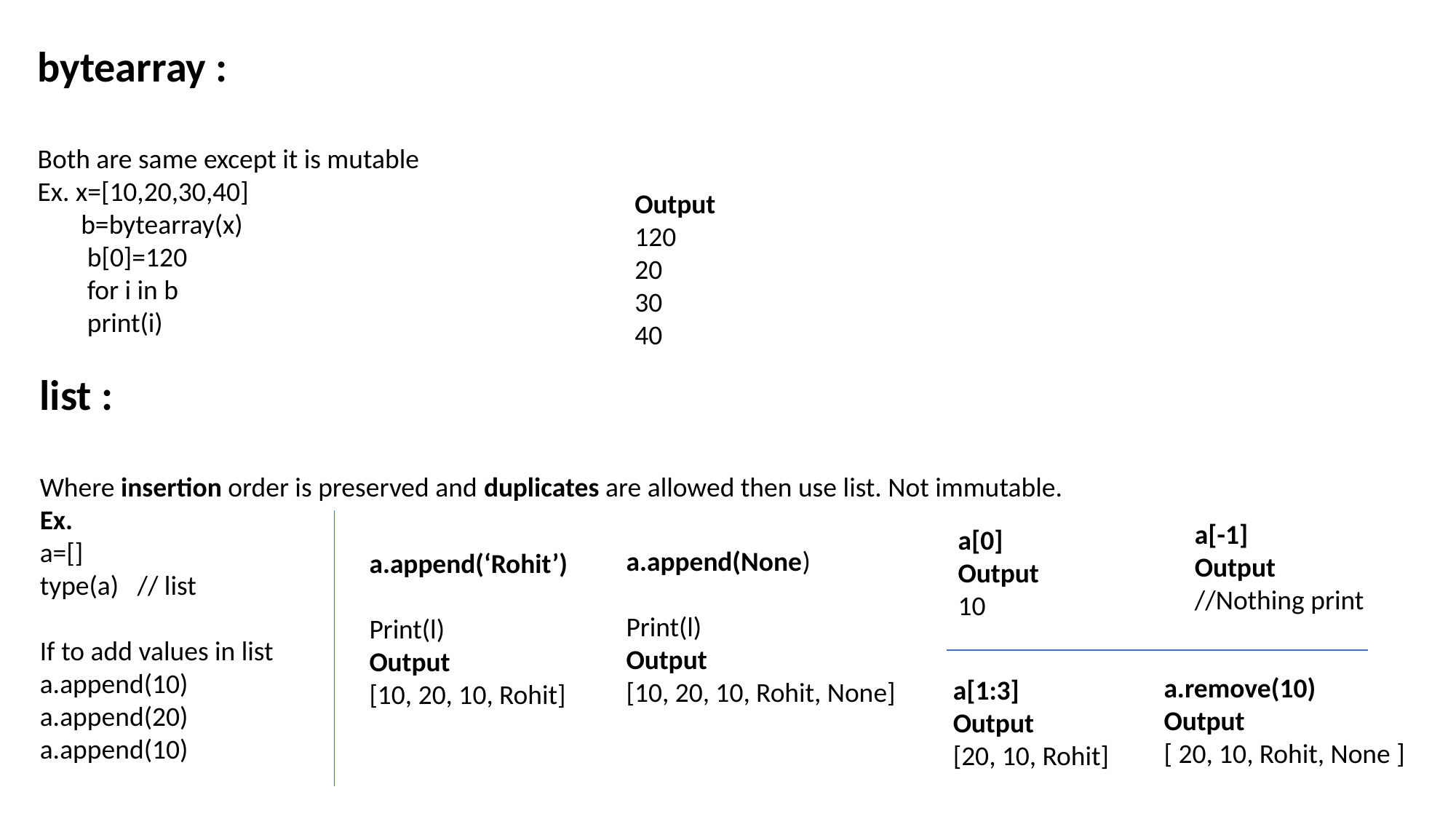

bytearray :

Both are same except it is mutable
Ex. x=[10,20,30,40]
       b=bytearray(x)
        b[0]=120
        for i in b
        print(i)

Output
120
20
30
40
list :

Where insertion order is preserved and duplicates are allowed then use list. Not immutable.
Ex.
a=[]
type(a)   // list

If to add values in list
a.append(10)
a.append(20)
a.append(10)

a[-1]
Output
//Nothing print

a[0]
Output
10

a.append(None)

Print(l)
Output
[10, 20, 10, Rohit, None]

a.append(‘Rohit’)

Print(l)
Output
[10, 20, 10, Rohit]

a.remove(10)
Output
[ 20, 10, Rohit, None ]

a[1:3]
Output
[20, 10, Rohit]